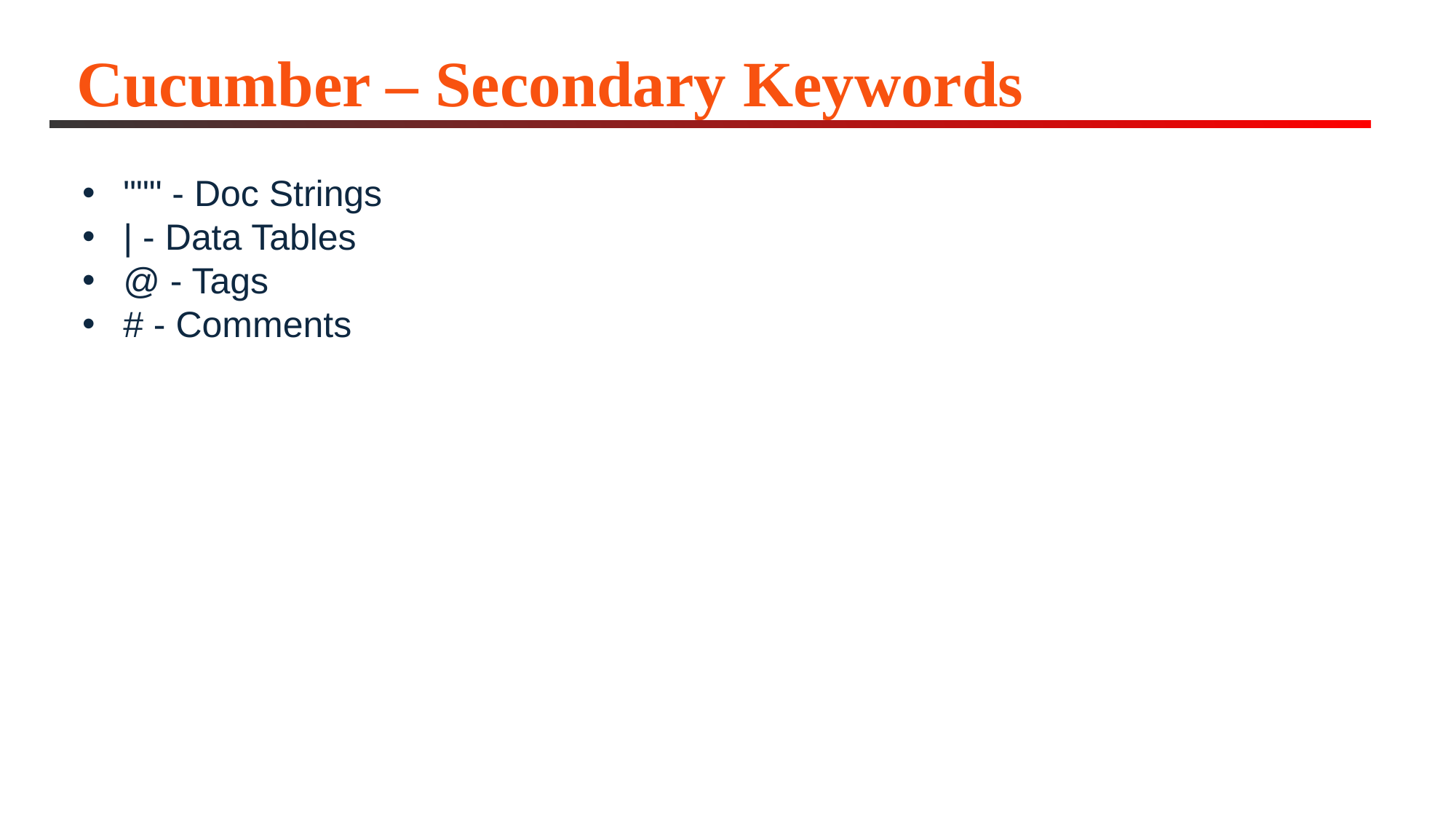

# Cucumber – Secondary Keywords

""" - Doc Strings
| - Data Tables
@ - Tags
# - Comments